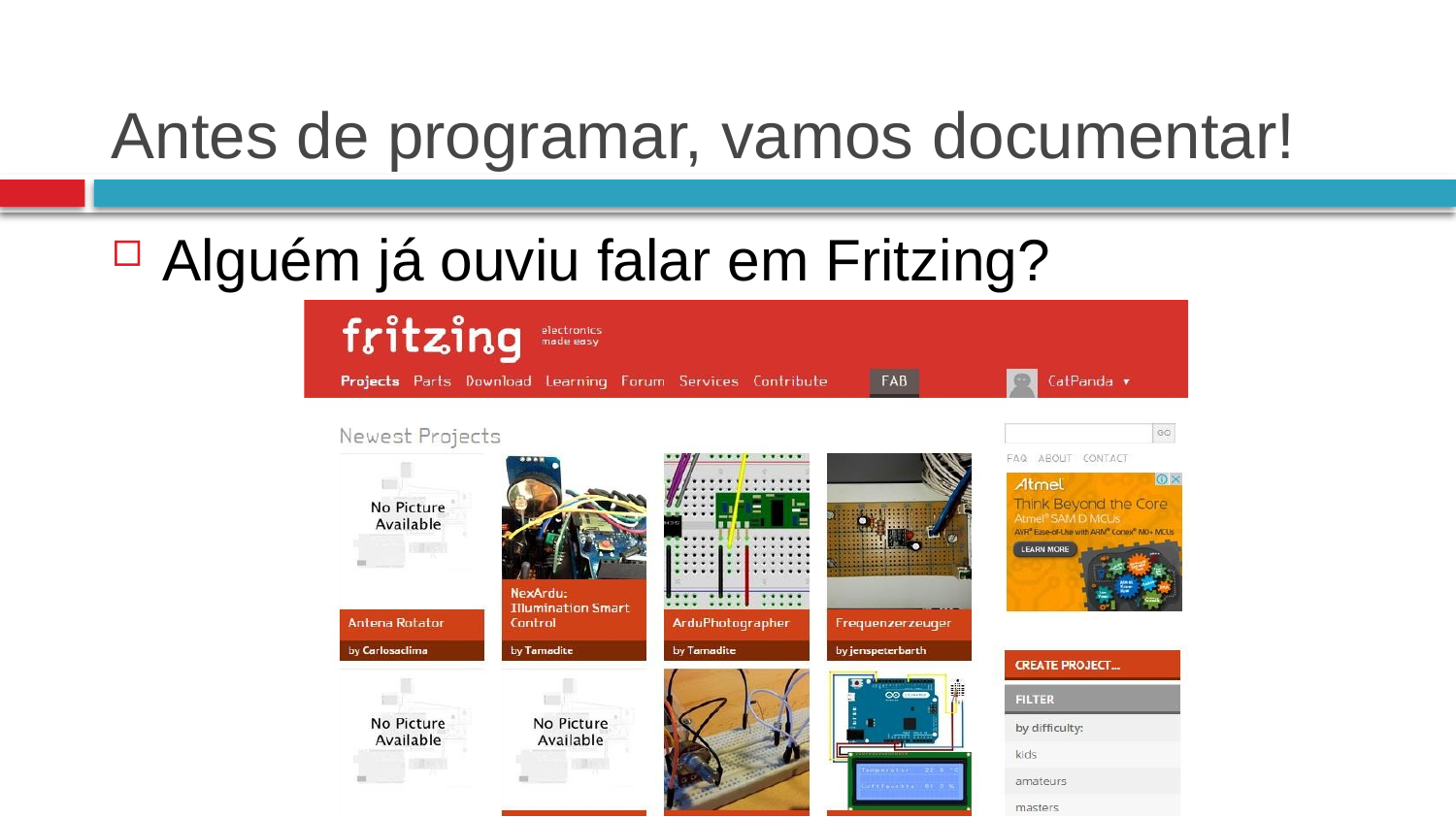

# Antes de programar, vamos documentar!
Alguém já ouviu falar em Fritzing?